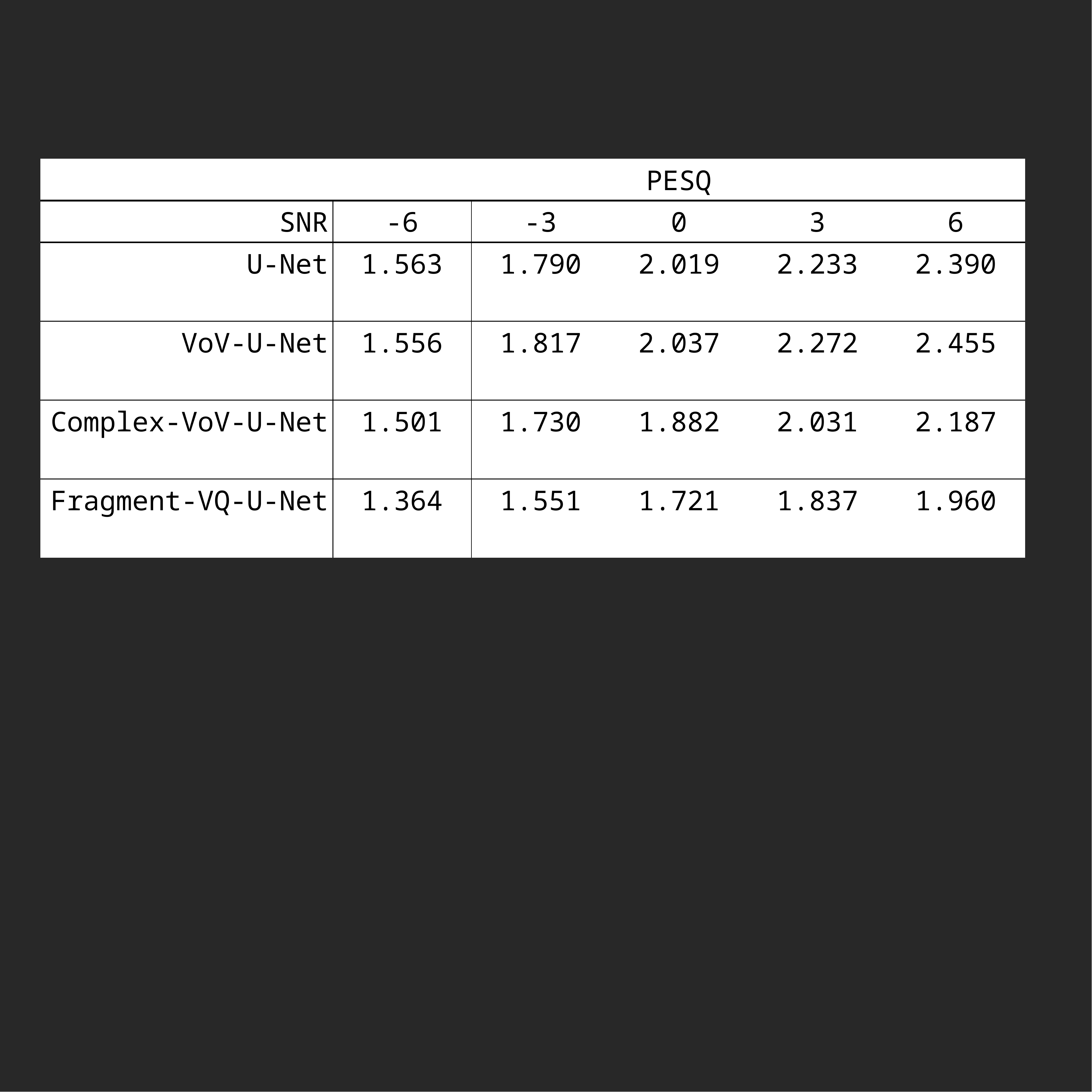

|  | PESQ |  |  |  |  |
| --- | --- | --- | --- | --- | --- |
| SNR | -6 | -3 | 0 | 3 | 6 |
| U-Net | 1.563 | 1.790 | 2.019 | 2.233 | 2.390 |
| VoV-U-Net | 1.556 | 1.817 | 2.037 | 2.272 | 2.455 |
| Complex-VoV-U-Net | 1.501 | 1.730 | 1.882 | 2.031 | 2.187 |
| Fragment-VQ-U-Net | 1.364 | 1.551 | 1.721 | 1.837 | 1.960 |